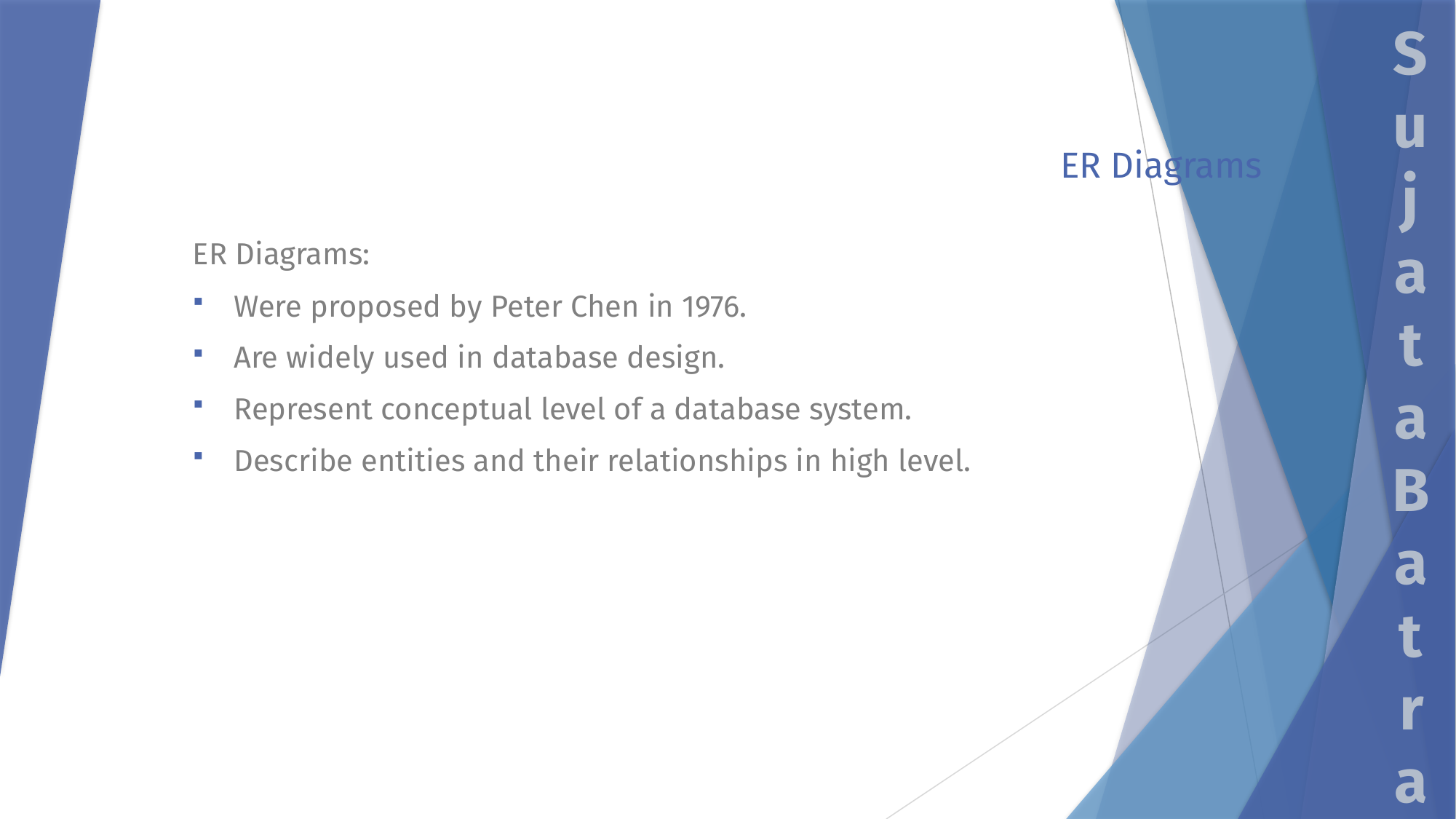

# ER Diagrams
ER Diagrams:
Were proposed by Peter Chen in 1976.
Are widely used in database design.
Represent conceptual level of a database system.
Describe entities and their relationships in high level.